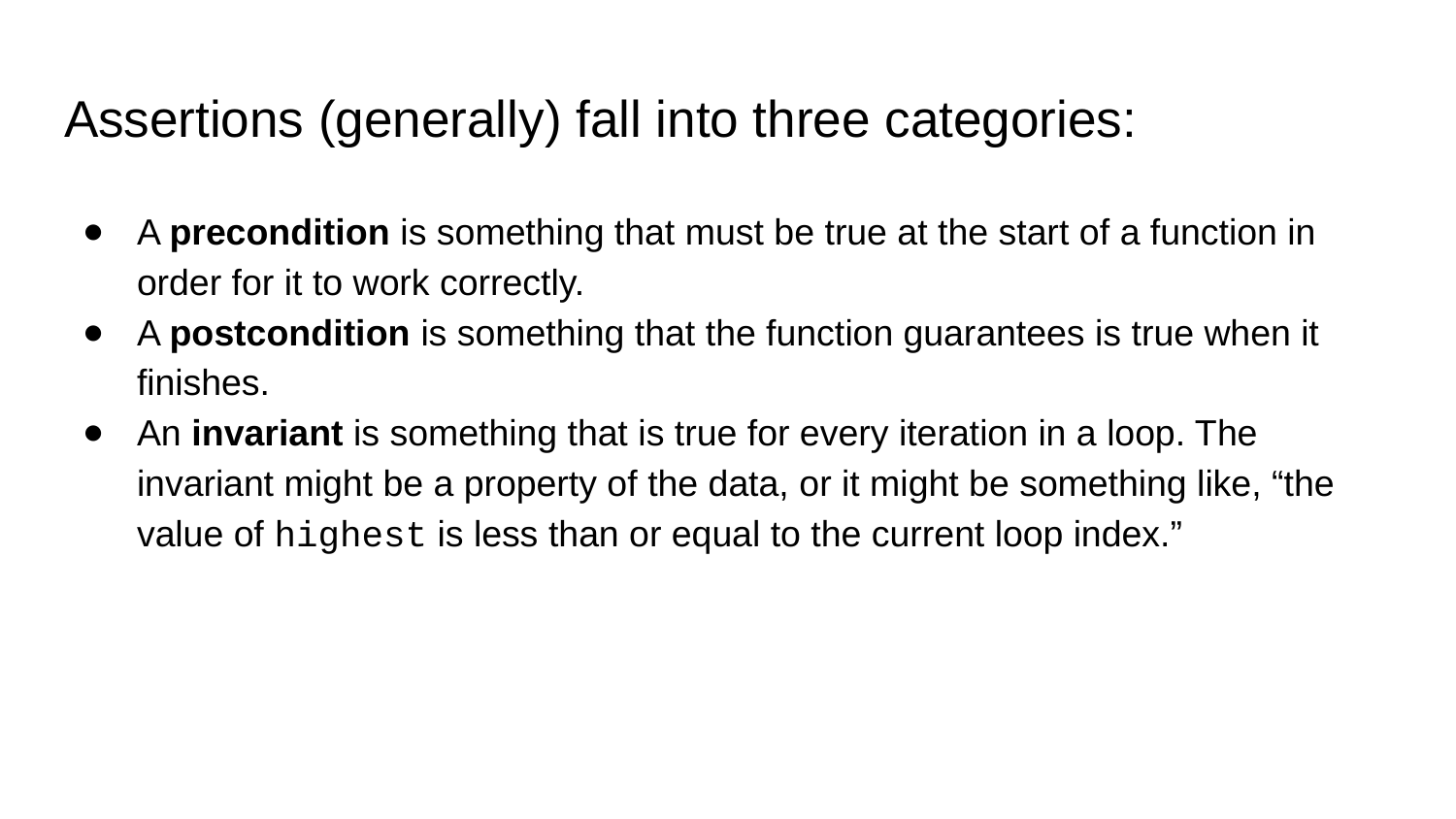

# Assertions (generally) fall into three categories:
A precondition is something that must be true at the start of a function in order for it to work correctly.
A postcondition is something that the function guarantees is true when it finishes.
An invariant is something that is true for every iteration in a loop. The invariant might be a property of the data, or it might be something like, “the value of highest is less than or equal to the current loop index.”